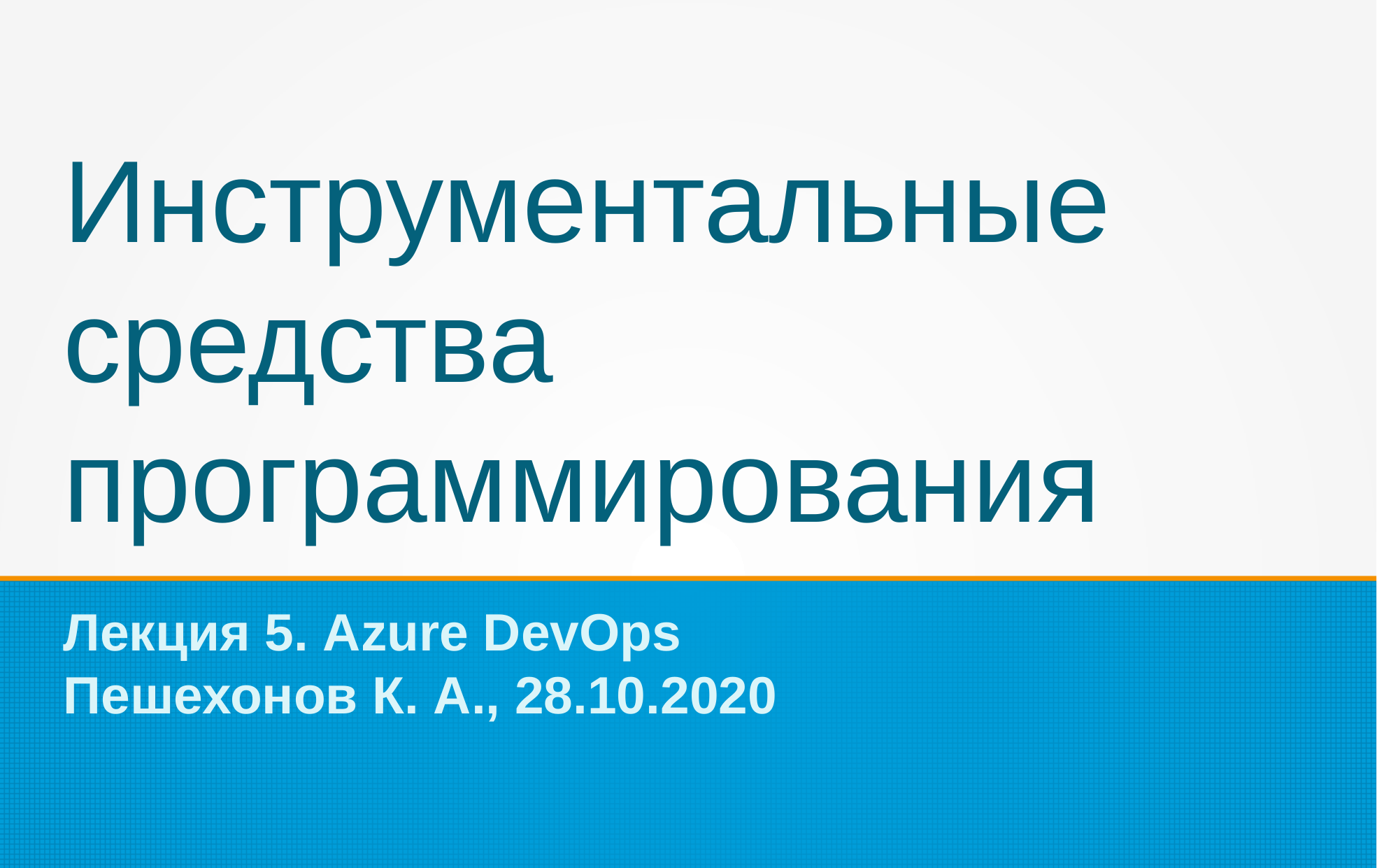

Инструментальные средства программирования
Лекция 5. Azure DevOps
Пешехонов К. А., 28.10.2020